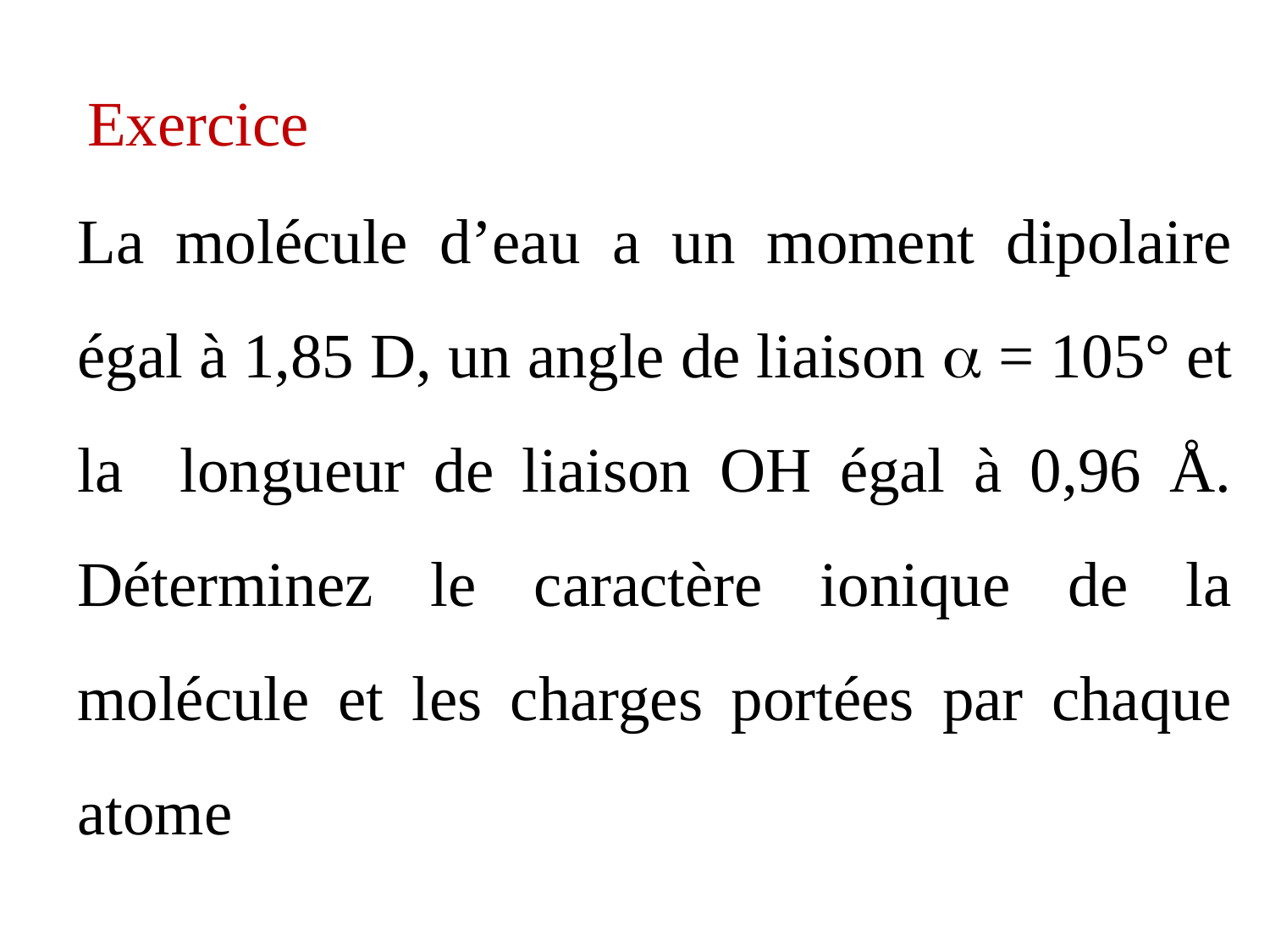

Exercice
La molécule d’eau a un moment dipolaire égal à 1,85 D, un angle de liaison α = 105° et la  longueur de liaison OH égal à 0,96 Å. Déterminez le caractère ionique de la molécule et les charges portées par chaque atome